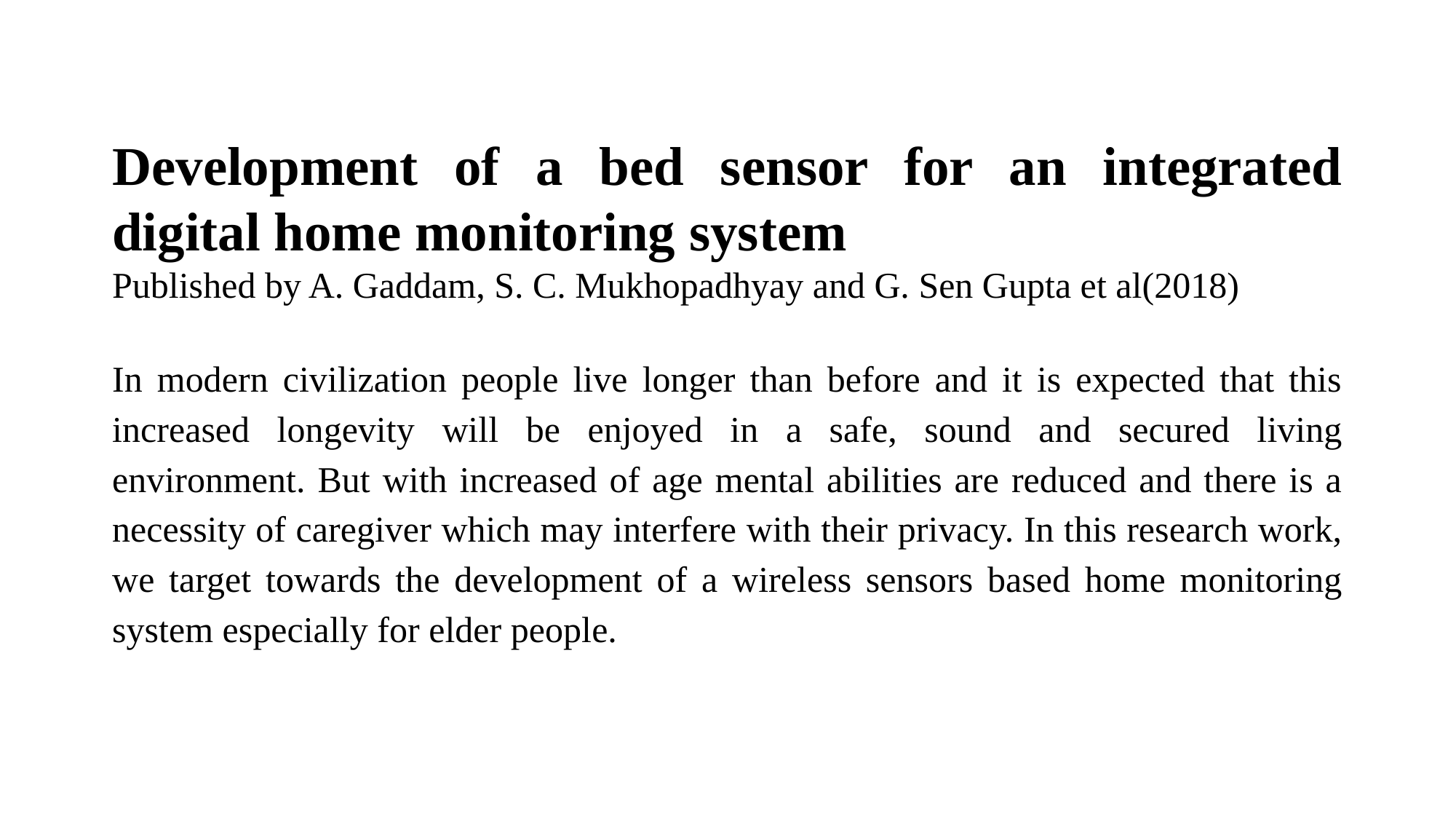

Development of a bed sensor for an integrated digital home monitoring system
Published by A. Gaddam, S. C. Mukhopadhyay and G. Sen Gupta et al(2018)

In modern civilization people live longer than before and it is expected that this increased longevity will be enjoyed in a safe, sound and secured living environment. But with increased of age mental abilities are reduced and there is a necessity of caregiver which may interfere with their privacy. In this research work, we target towards the development of a wireless sensors based home monitoring system especially for elder people.